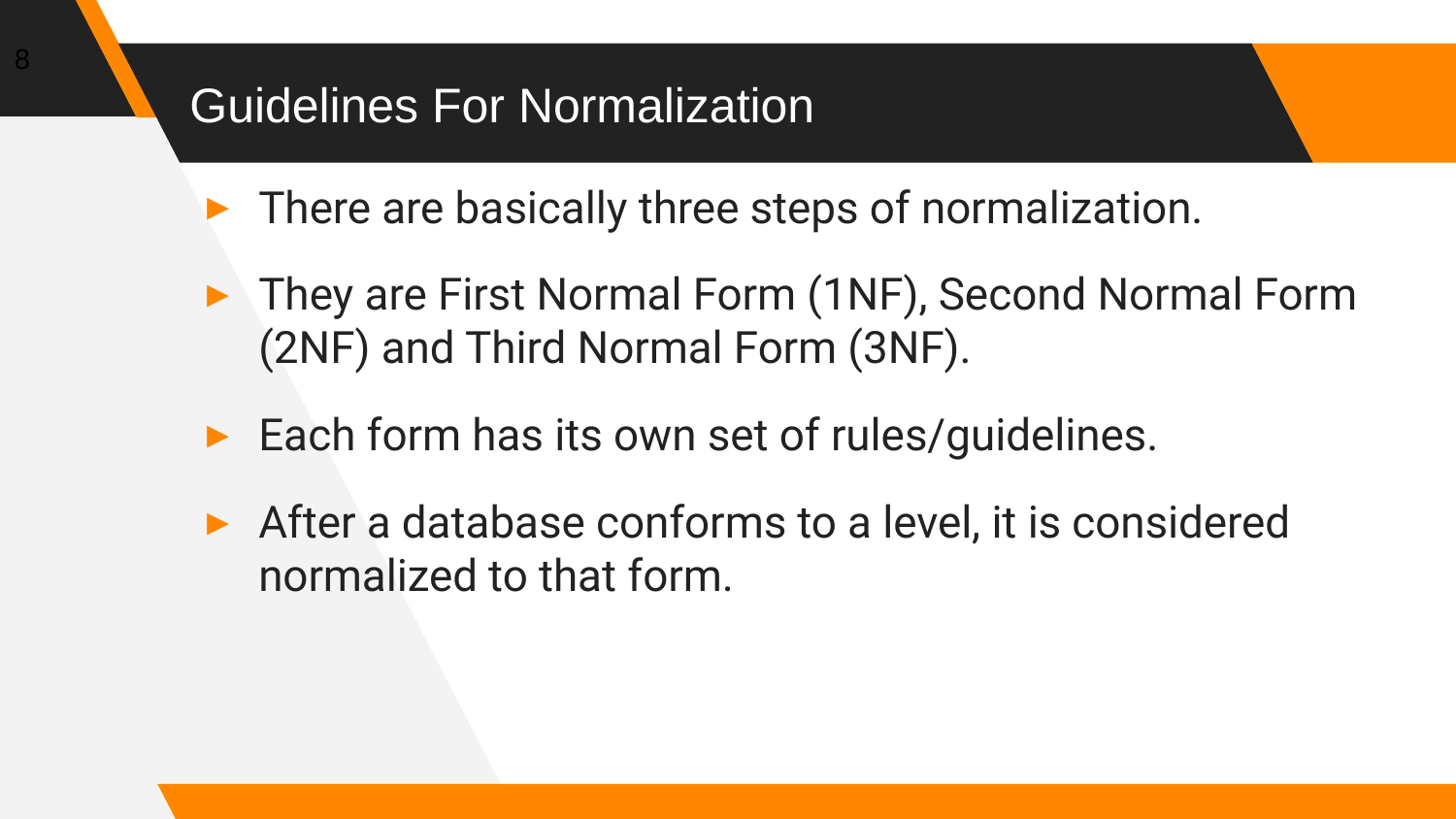

8
Guidelines For Normalization
There are basically three steps of normalization.

They are First Normal Form (1NF), Second Normal Form (2NF) and Third Normal Form (3NF).

Each form has its own set of rules/guidelines.

After a database conforms to a level, it is considered normalized to that form.